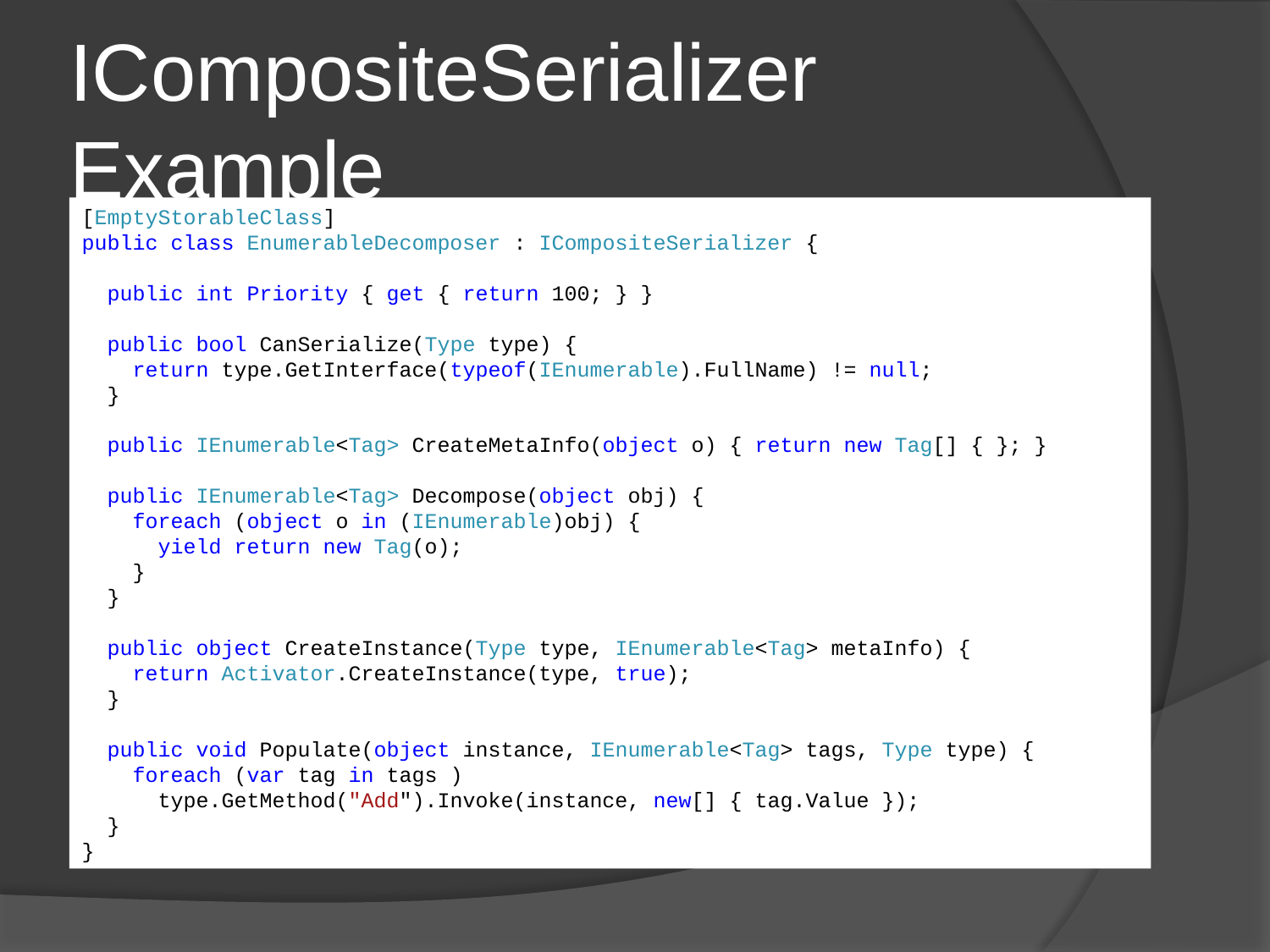

# ICompositeSerializer Example
[EmptyStorableClass]
public class EnumerableDecomposer : ICompositeSerializer {

  public int Priority { get { return 100; } }

  public bool CanSerialize(Type type) {
    return type.GetInterface(typeof(IEnumerable).FullName) != null;
  }

  public IEnumerable<Tag> CreateMetaInfo(object o) { return new Tag[] { }; }

  public IEnumerable<Tag> Decompose(object obj) {
    foreach (object o in (IEnumerable)obj) {
      yield return new Tag(o);
    }
  }

  public object CreateInstance(Type type, IEnumerable<Tag> metaInfo) {
    return Activator.CreateInstance(type, true);
  }

  public void Populate(object instance, IEnumerable<Tag> tags, Type type) {
    foreach (var tag in tags )
      type.GetMethod("Add").Invoke(instance, new[] { tag.Value });
  }
}